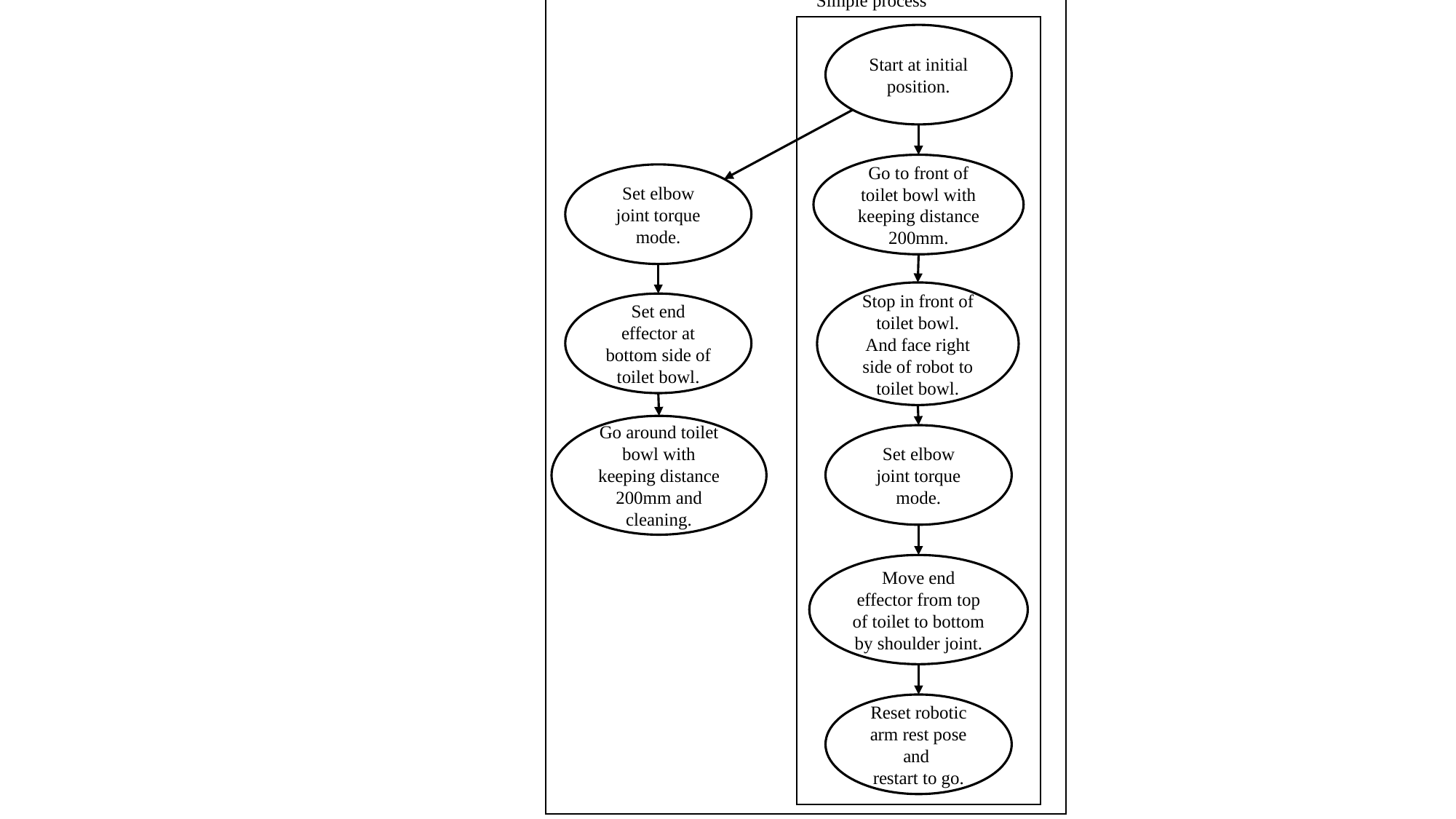

Improved process
Simple process

Start at initial position.
Go to front of toilet bowl with keeping distance 200mm.
Set elbow joint torque mode.
Stop in front of toilet bowl.
And face right side of robot to toilet bowl.
Set end effector at bottom side of toilet bowl.
Go around toilet bowl with keeping distance 200mm and cleaning.
Set elbow joint torque mode.
Move end effector from top of toilet to bottom by shoulder joint.
Reset robotic arm rest pose and
restart to go.